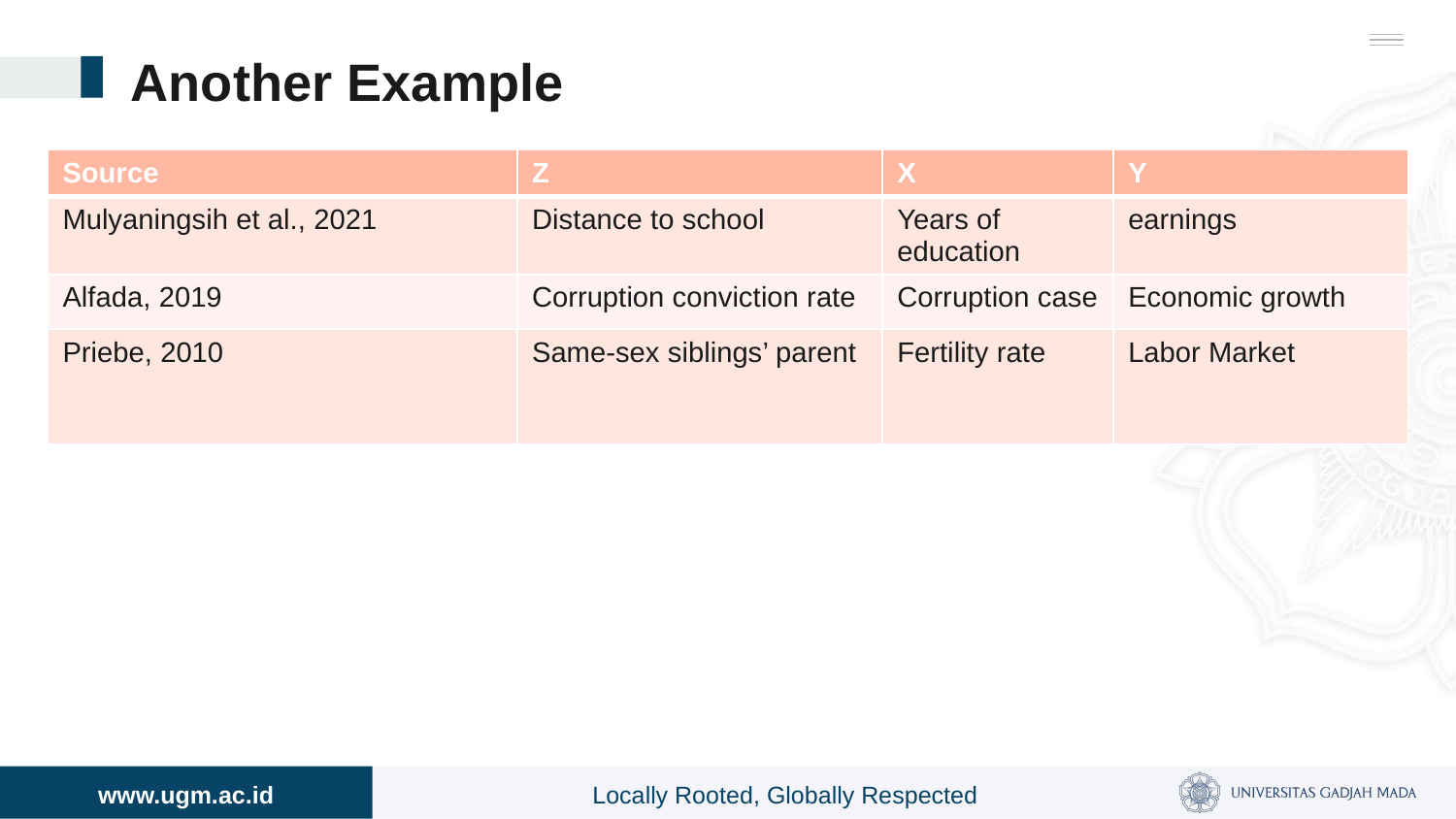

# Another Example
| Source | Z | X | Y |
| --- | --- | --- | --- |
| Mulyaningsih et al., 2021 | Distance to school | Years of education | earnings |
| Alfada, 2019 | Corruption conviction rate | Corruption case | Economic growth |
| Priebe, 2010 | Same-sex siblings’ parent | Fertility rate | Labor Market |